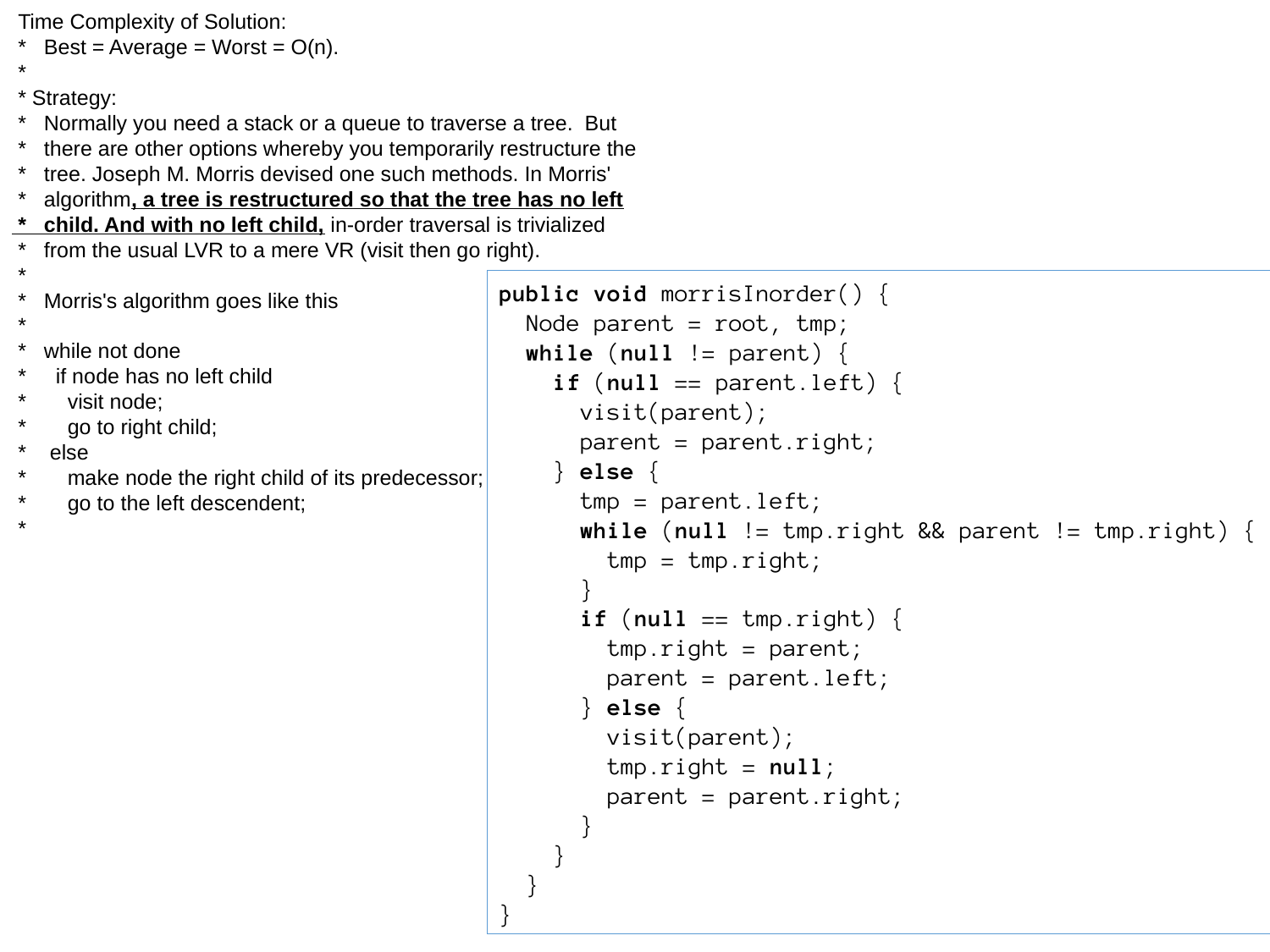

Time Complexity of Solution:
 *   Best = Average = Worst = O(n).
 *
 * Strategy:
 *   Normally you need a stack or a queue to traverse a tree.  But
 *   there are other options whereby you temporarily restructure the
 *   tree. Joseph M. Morris devised one such methods. In Morris'
 *   algorithm, a tree is restructured so that the tree has no left
 *   child. And with no left child, in-order traversal is trivialized
 *   from the usual LVR to a mere VR (visit then go right).
 *
 *   Morris's algorithm goes like this
 *
 *   while not done
 *     if node has no left child
 *       visit node;
 *       go to right child;
 *    else
 *       make node the right child of its predecessor;
 *       go to the left descendent;
 *
public void morrisInorder() {
  Node parent = root, tmp;
  while (null != parent) {
    if (null == parent.left) {
      visit(parent);
      parent = parent.right;
    } else {
      tmp = parent.left;
      while (null != tmp.right && parent != tmp.right) {
        tmp = tmp.right;
      }
      if (null == tmp.right) {
        tmp.right = parent;
        parent = parent.left;
      } else {
        visit(parent);
        tmp.right = null;
        parent = parent.right;
      }
    }
  }
}